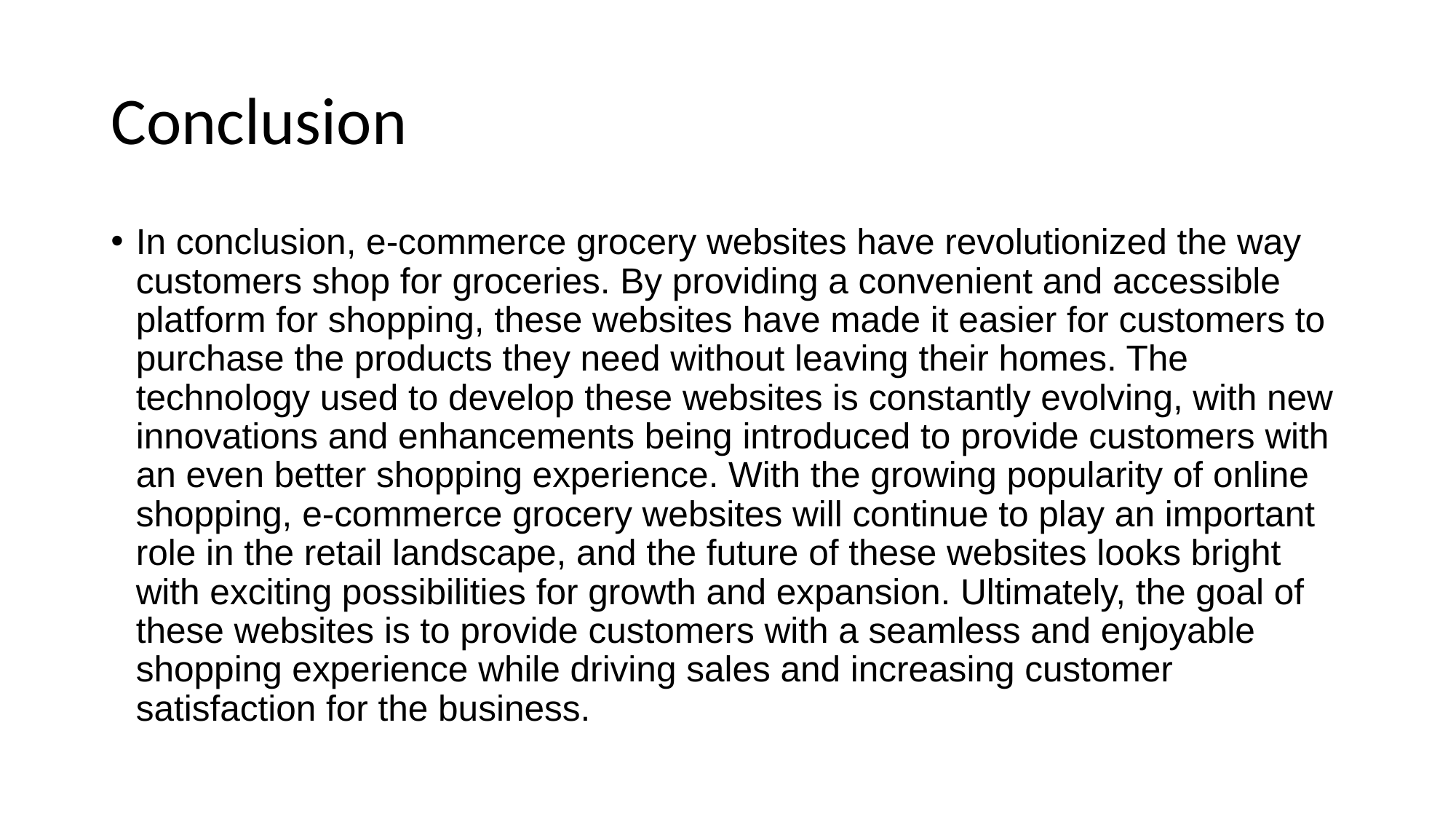

# Conclusion
In conclusion, e-commerce grocery websites have revolutionized the way customers shop for groceries. By providing a convenient and accessible platform for shopping, these websites have made it easier for customers to purchase the products they need without leaving their homes. The technology used to develop these websites is constantly evolving, with new innovations and enhancements being introduced to provide customers with an even better shopping experience. With the growing popularity of online shopping, e-commerce grocery websites will continue to play an important role in the retail landscape, and the future of these websites looks bright with exciting possibilities for growth and expansion. Ultimately, the goal of these websites is to provide customers with a seamless and enjoyable shopping experience while driving sales and increasing customer satisfaction for the business.